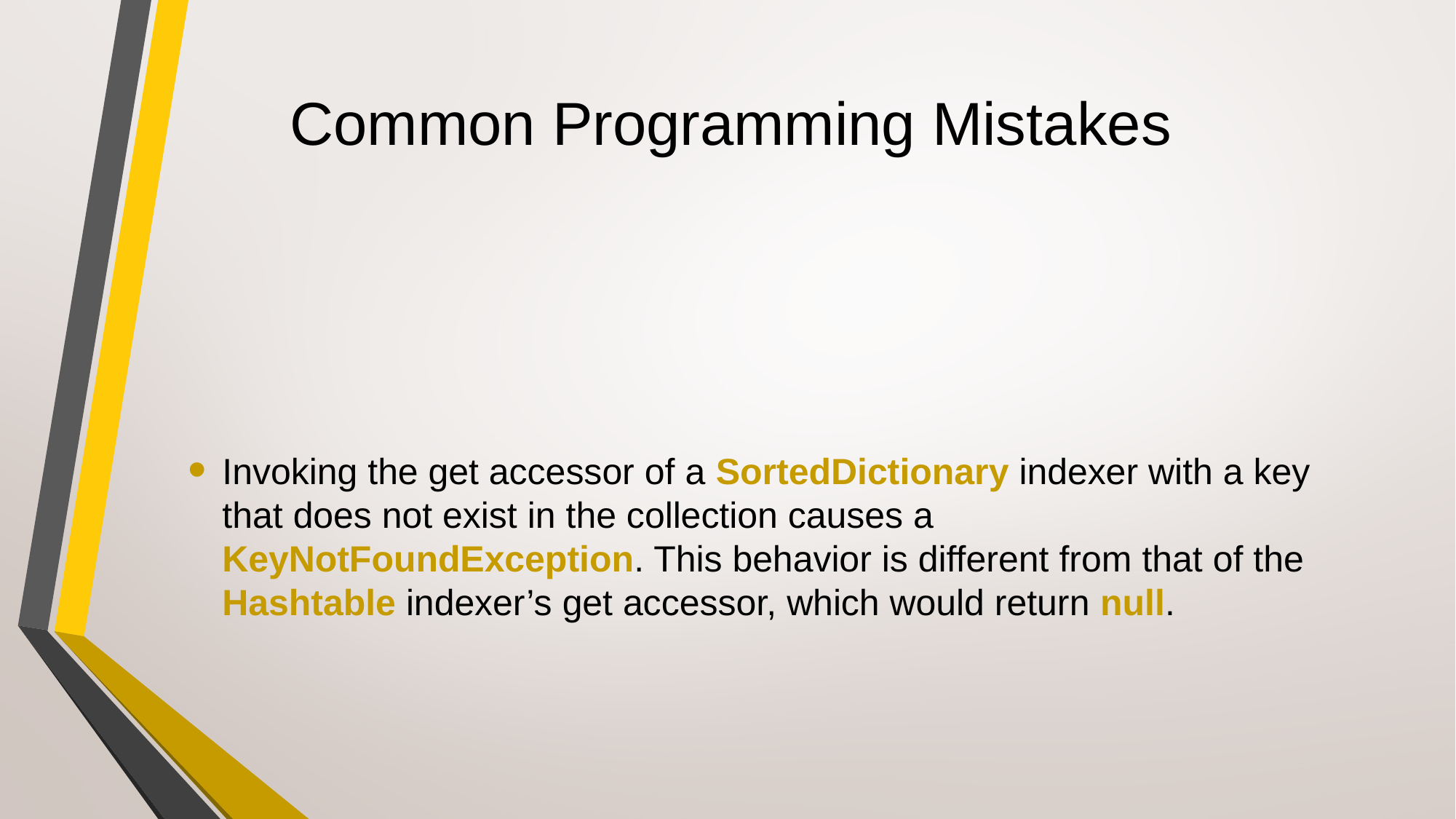

# Common Programming Mistakes

Invoking the get accessor of a SortedDictionary indexer with a key that does not exist in the collection causes a KeyNotFoundException. This behavior is different from that of the Hashtable indexer’s get accessor, which would return null.